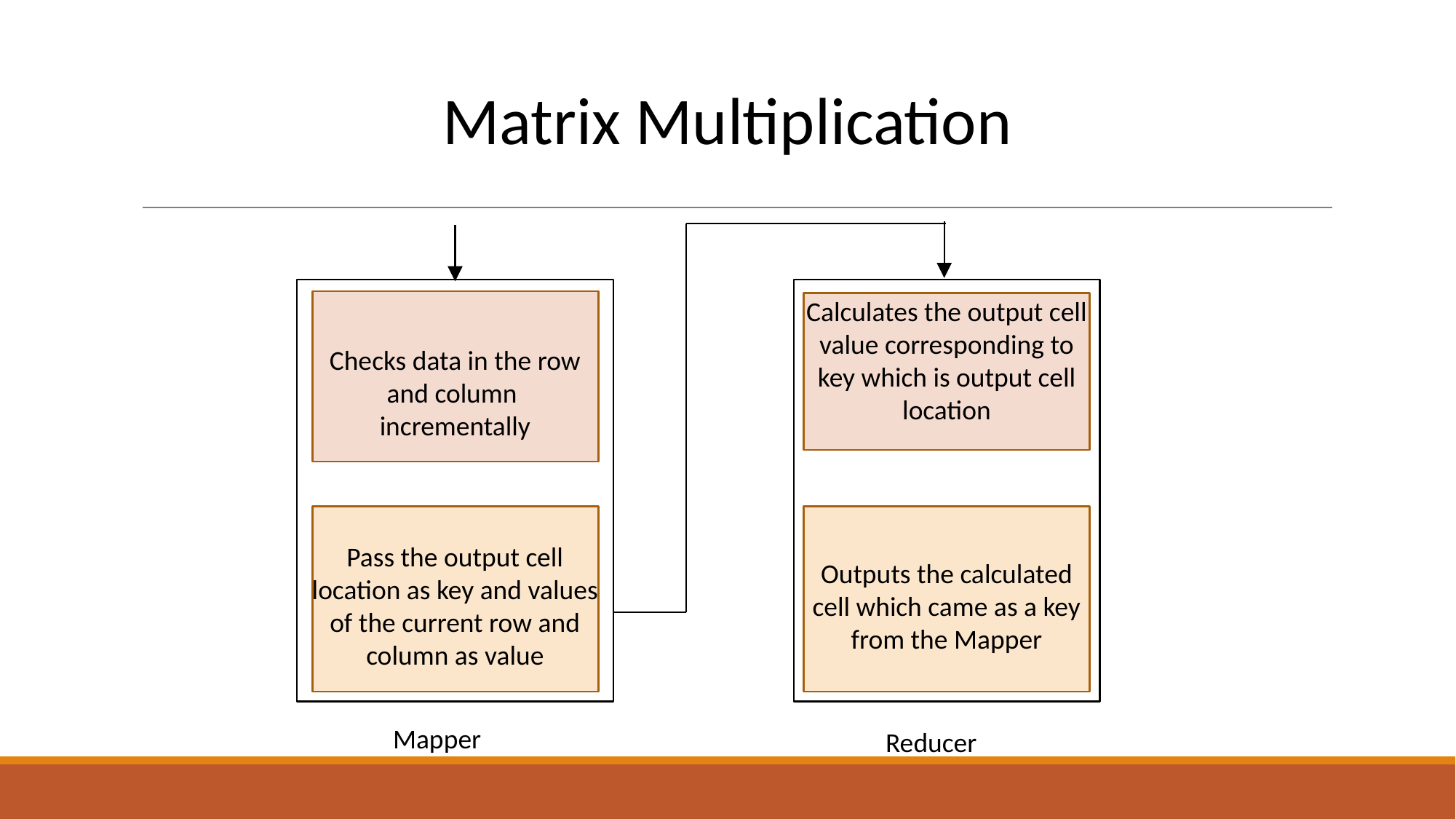

Matrix Multiplication

Checks data in the row and column
incrementally

Pass the output cell location as key and values of the current row and column as value
Calculates the output cell value corresponding to key which is output cell location

Outputs the calculated cell which came as a key from the Mapper

Mapper
Reducer